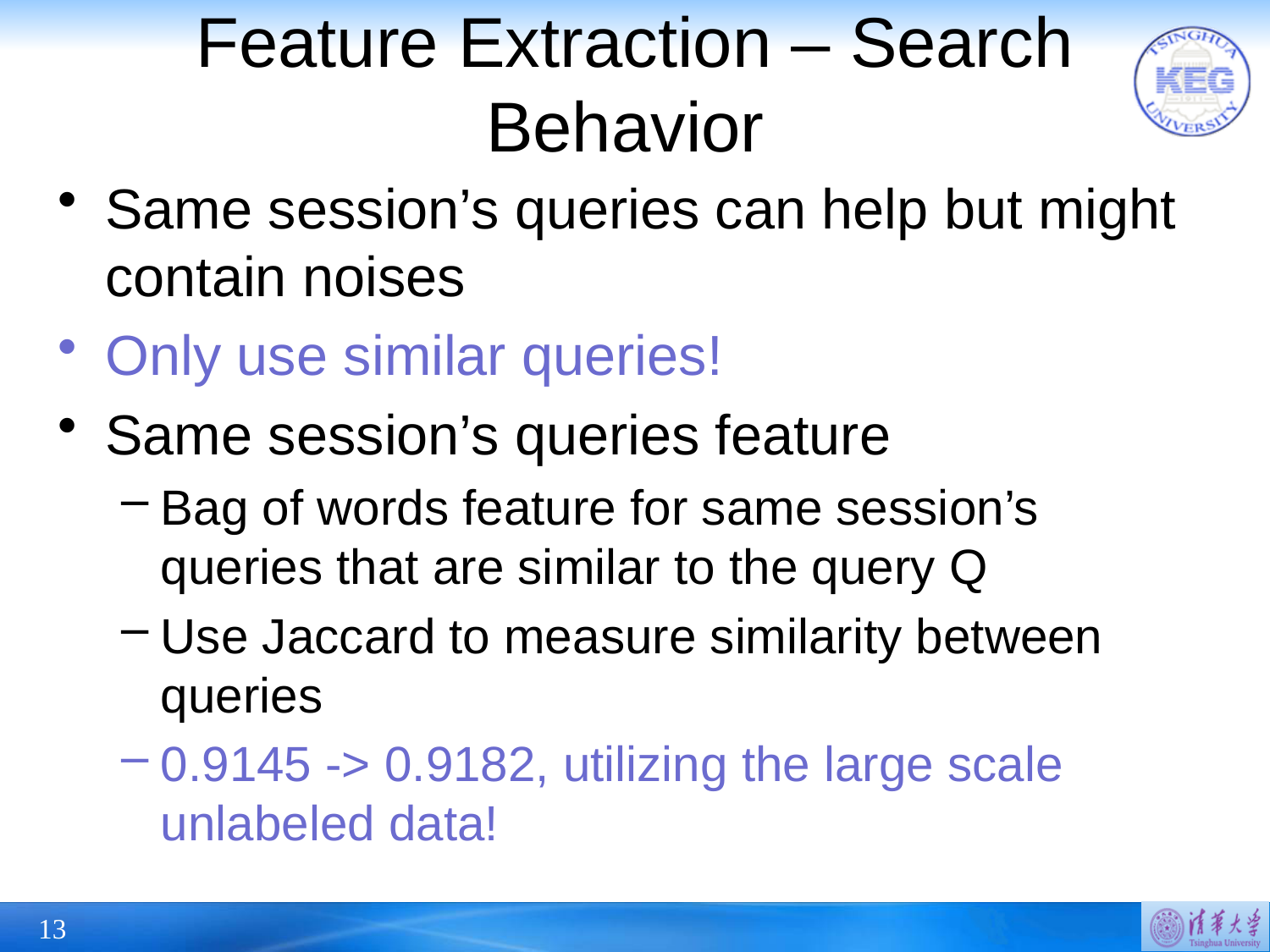

# Feature Extraction – Search Behavior
Same session’s queries can help but might contain noises
Only use similar queries!
Same session’s queries feature
Bag of words feature for same session’s queries that are similar to the query Q
Use Jaccard to measure similarity between queries
0.9145 -> 0.9182, utilizing the large scale unlabeled data!